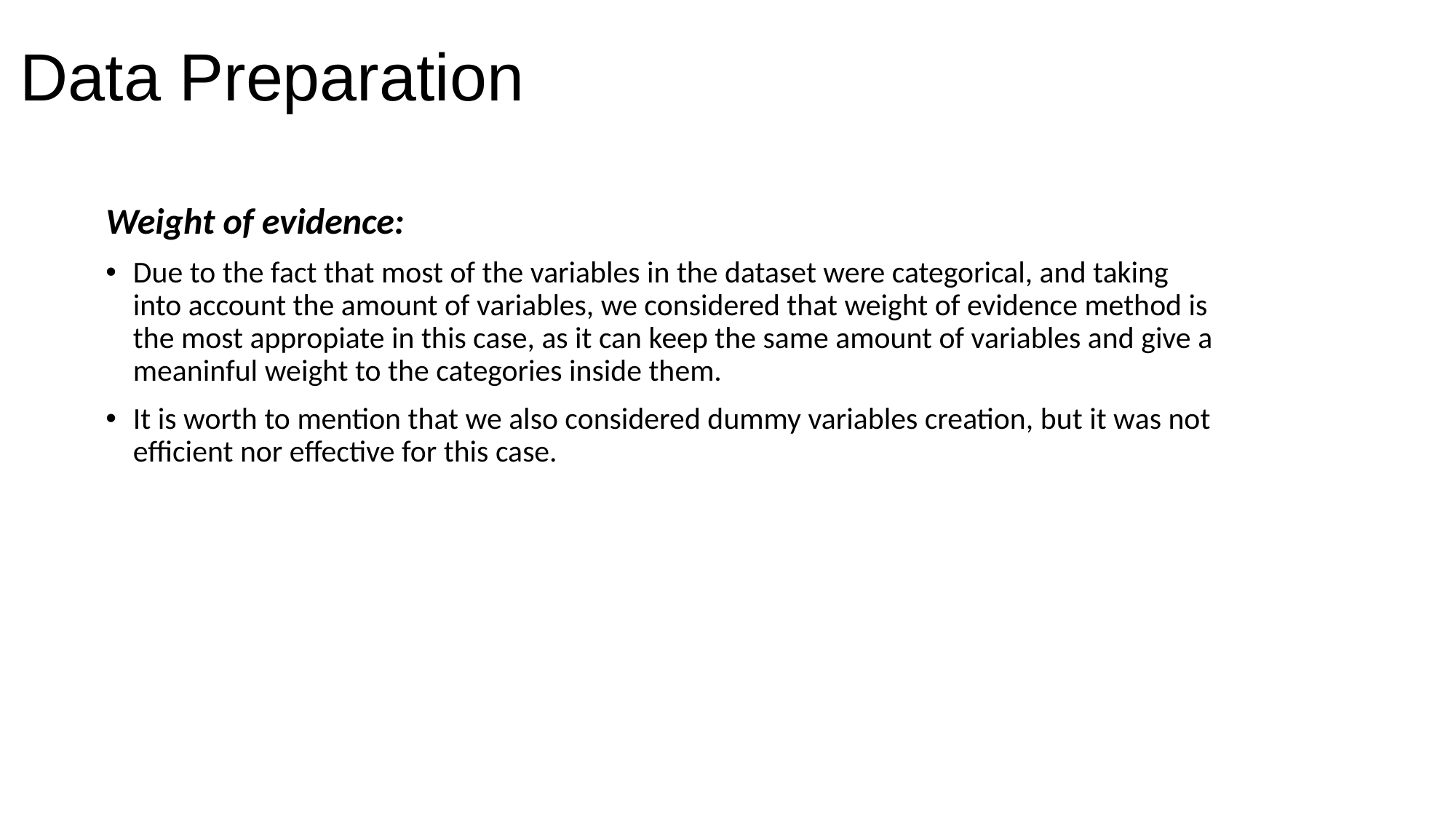

# Data Preparation
Weight of evidence:
Due to the fact that most of the variables in the dataset were categorical, and taking into account the amount of variables, we considered that weight of evidence method is the most appropiate in this case, as it can keep the same amount of variables and give a meaninful weight to the categories inside them.
It is worth to mention that we also considered dummy variables creation, but it was not efficient nor effective for this case.